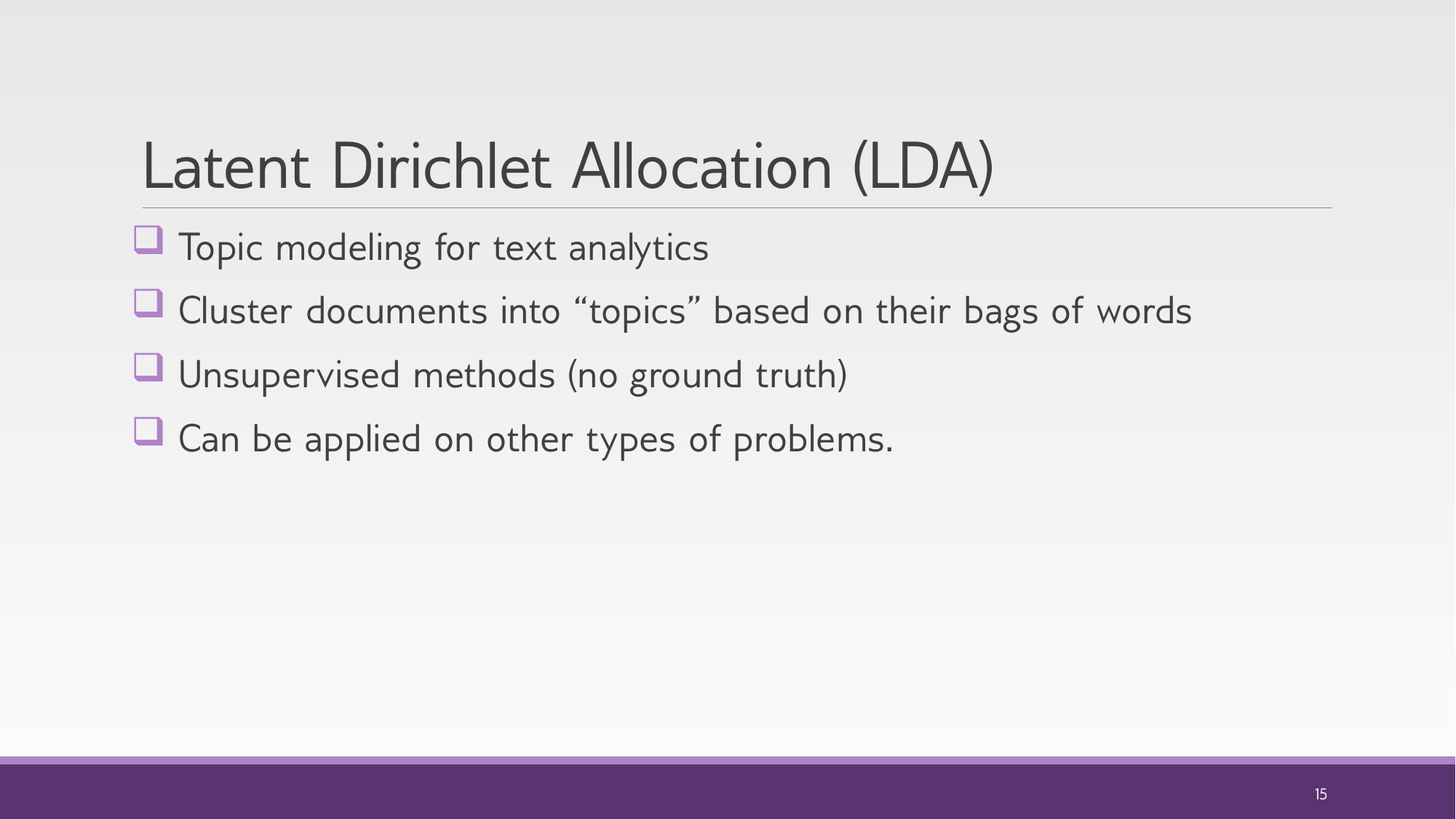

# Latent Dirichlet Allocation (LDA)
 Topic modeling for text analytics
 Cluster documents into “topics” based on their bags of words
 Unsupervised methods (no ground truth)
 Can be applied on other types of problems.
15